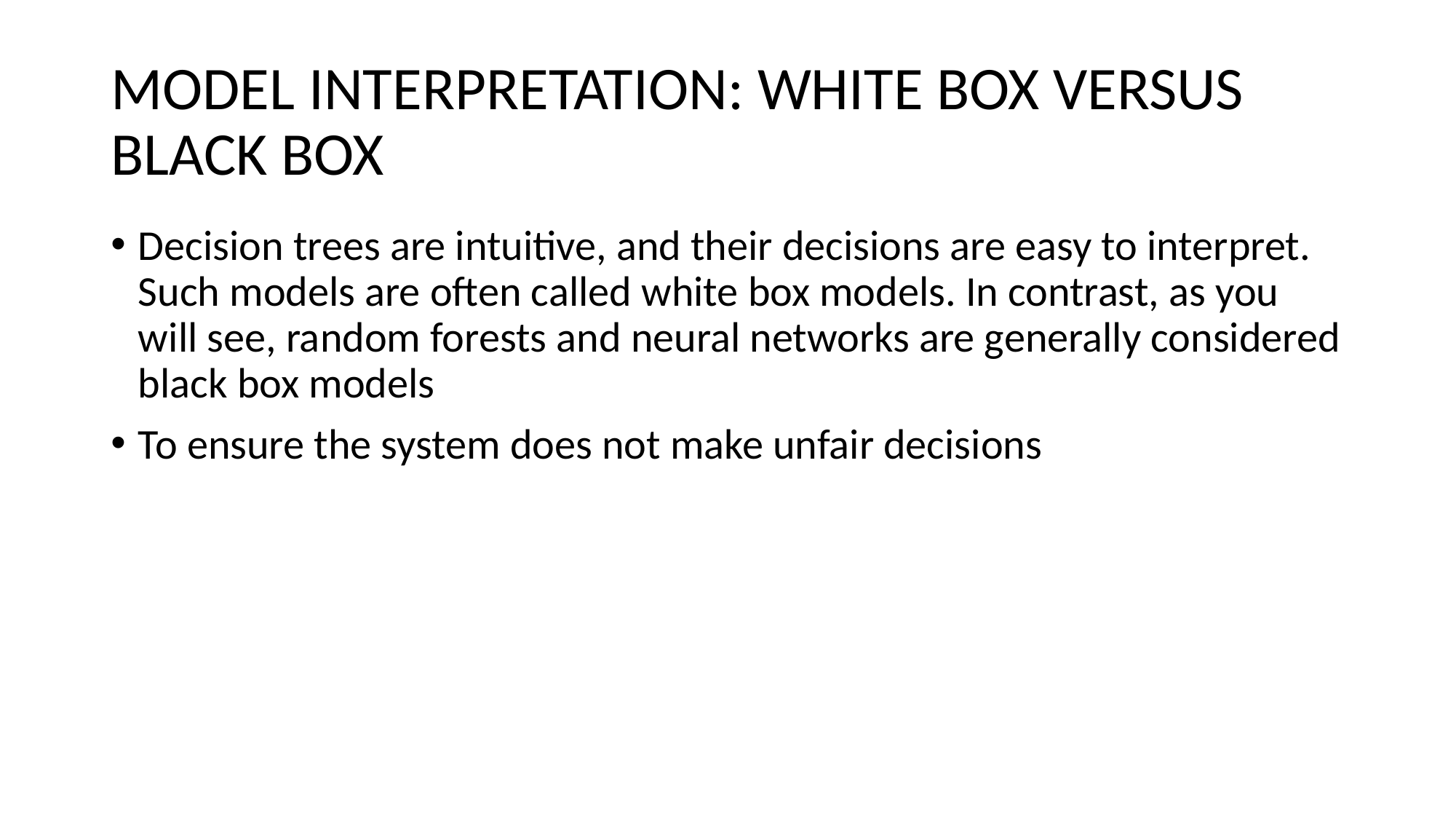

# MODEL INTERPRETATION: WHITE BOX VERSUS BLACK BOX
Decision trees are intuitive, and their decisions are easy to interpret. Such models are often called white box models. In contrast, as you will see, random forests and neural networks are generally considered black box models
To ensure the system does not make unfair decisions